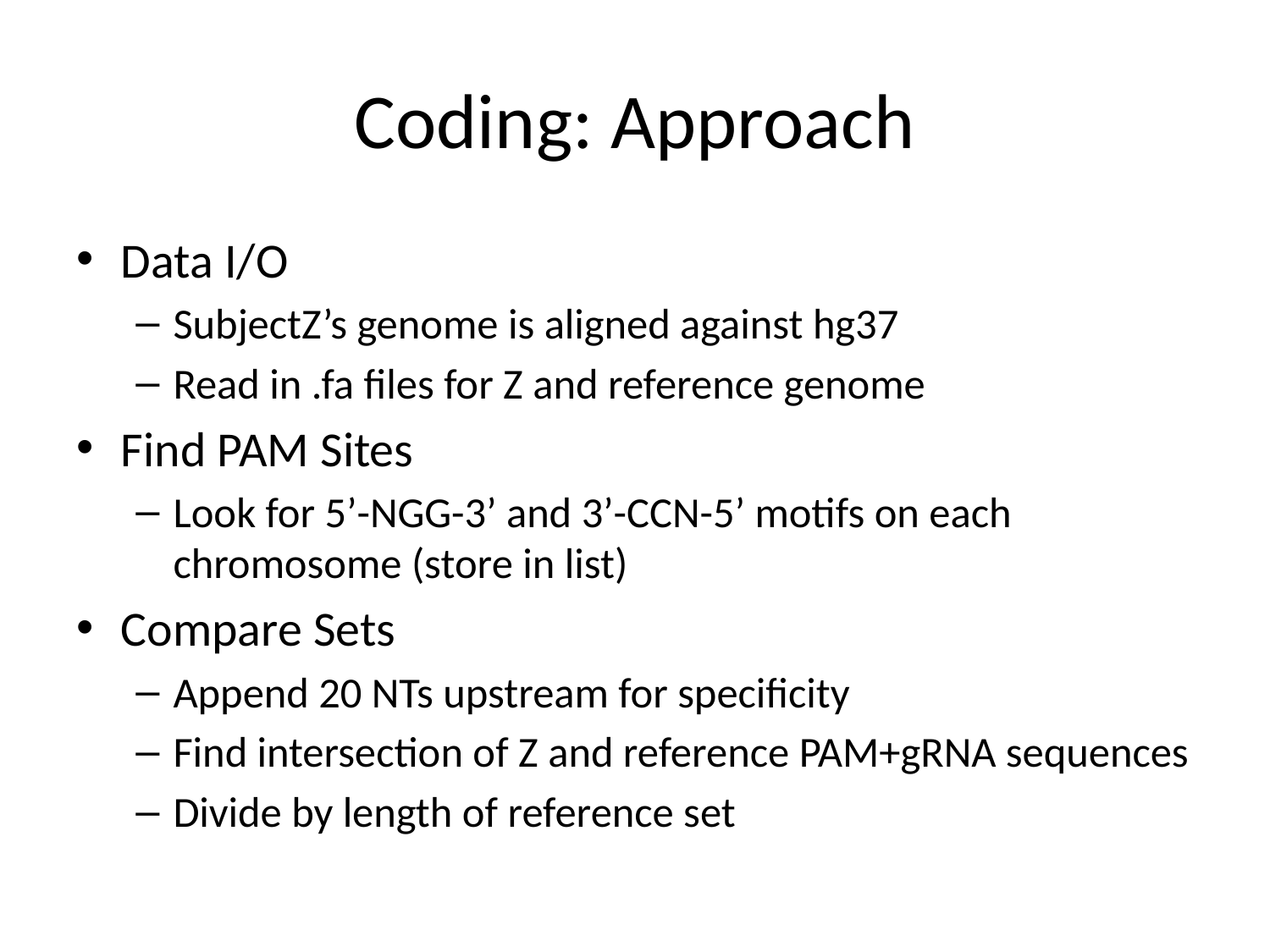

# Coding: Approach
Data I/O
SubjectZ’s genome is aligned against hg37
Read in .fa files for Z and reference genome
Find PAM Sites
Look for 5’-NGG-3’ and 3’-CCN-5’ motifs on each chromosome (store in list)
Compare Sets
Append 20 NTs upstream for specificity
Find intersection of Z and reference PAM+gRNA sequences
Divide by length of reference set